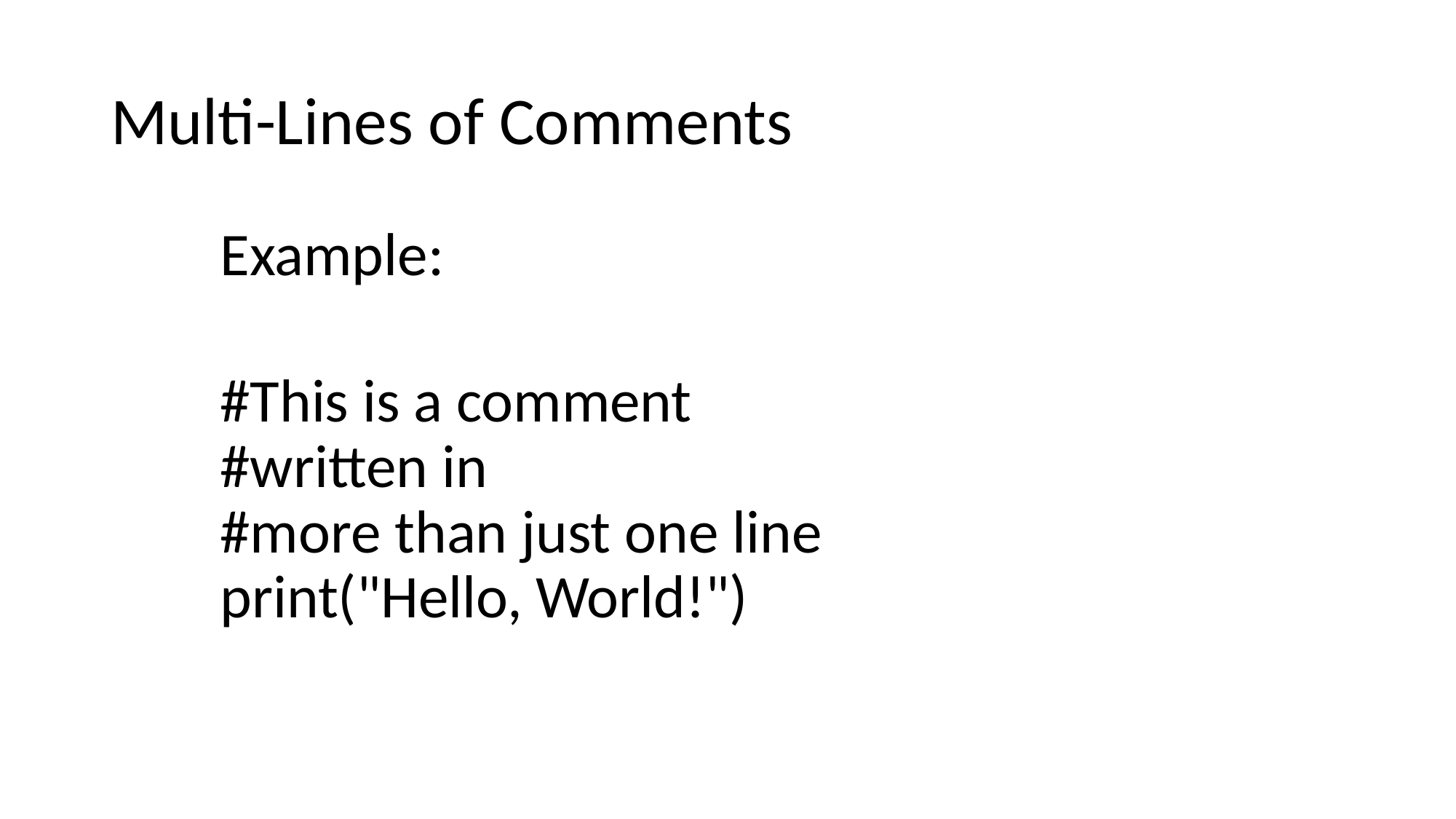

# Multi-Lines of Comments
Example:

#This is a comment
#written in
#more than just one line
print("Hello, World!")